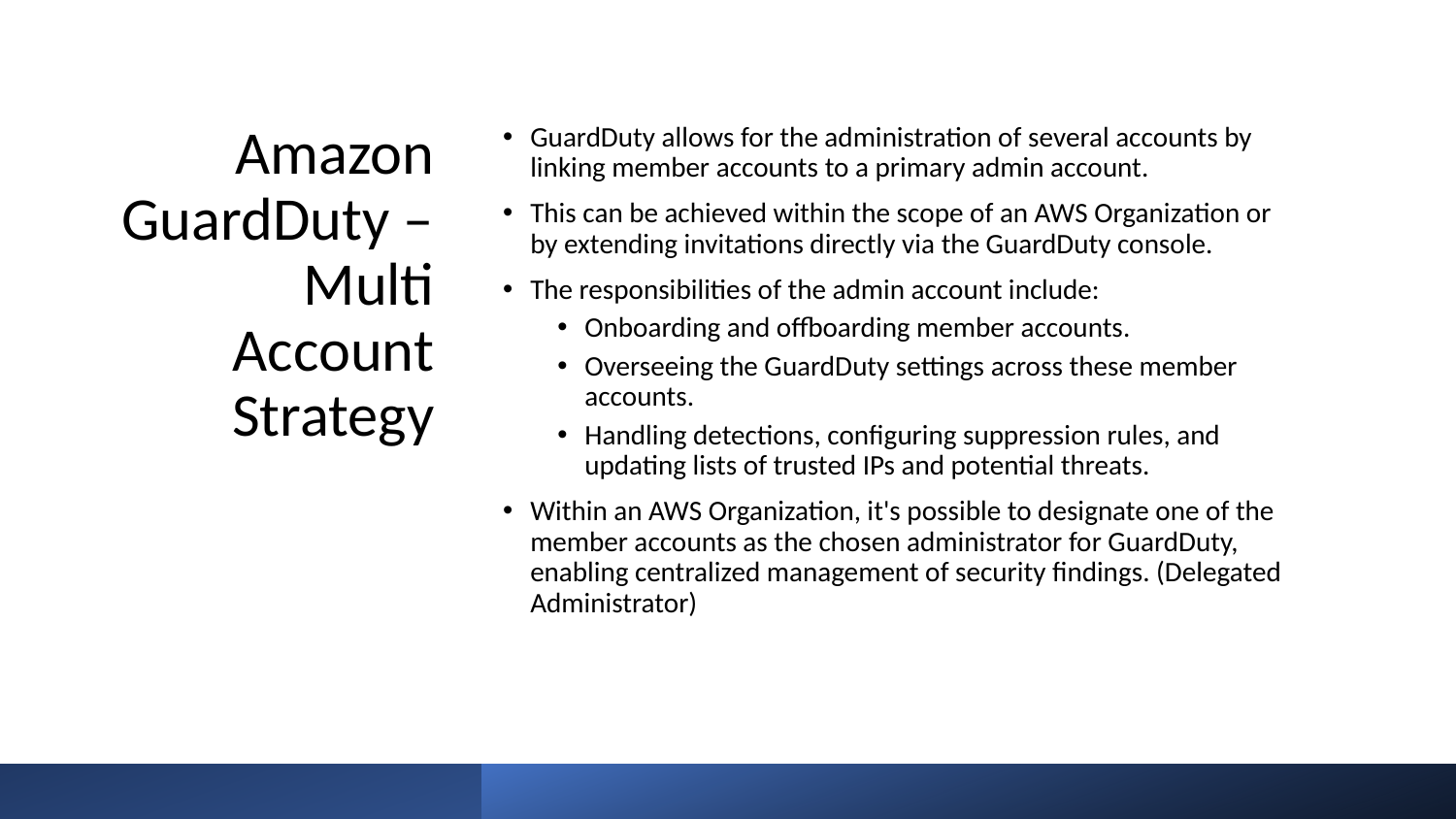

# Amazon GuardDuty – Multi Account Strategy
GuardDuty allows for the administration of several accounts by linking member accounts to a primary admin account.
This can be achieved within the scope of an AWS Organization or by extending invitations directly via the GuardDuty console.
The responsibilities of the admin account include:
Onboarding and offboarding member accounts.
Overseeing the GuardDuty settings across these member accounts.
Handling detections, configuring suppression rules, and updating lists of trusted IPs and potential threats.
Within an AWS Organization, it's possible to designate one of the member accounts as the chosen administrator for GuardDuty, enabling centralized management of security findings. (Delegated Administrator)